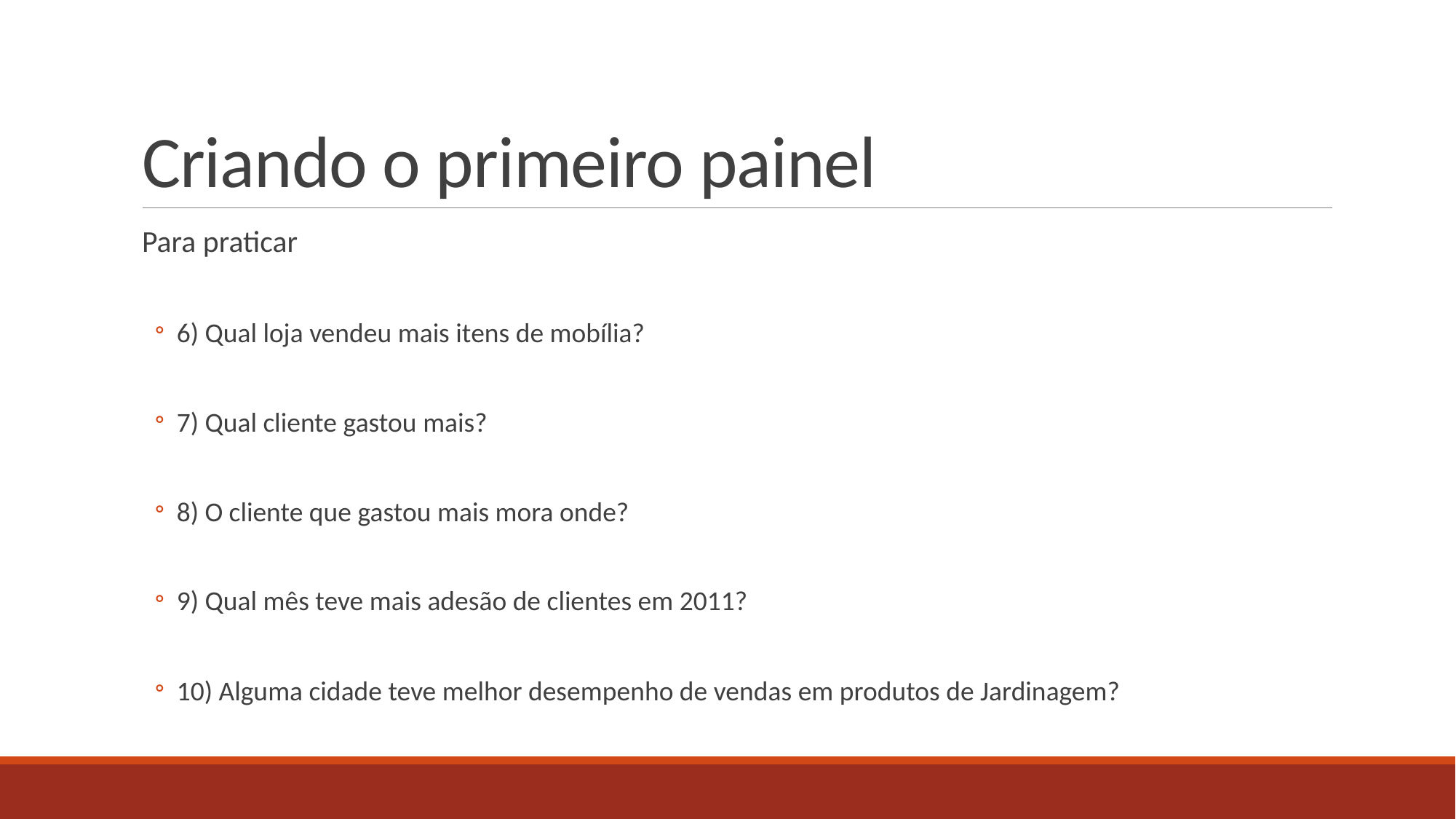

# Criando o primeiro painel
Para praticar

6) Qual loja vendeu mais itens de mobília?

7) Qual cliente gastou mais?

8) O cliente que gastou mais mora onde?

9) Qual mês teve mais adesão de clientes em 2011?

10) Alguma cidade teve melhor desempenho de vendas em produtos de Jardinagem?